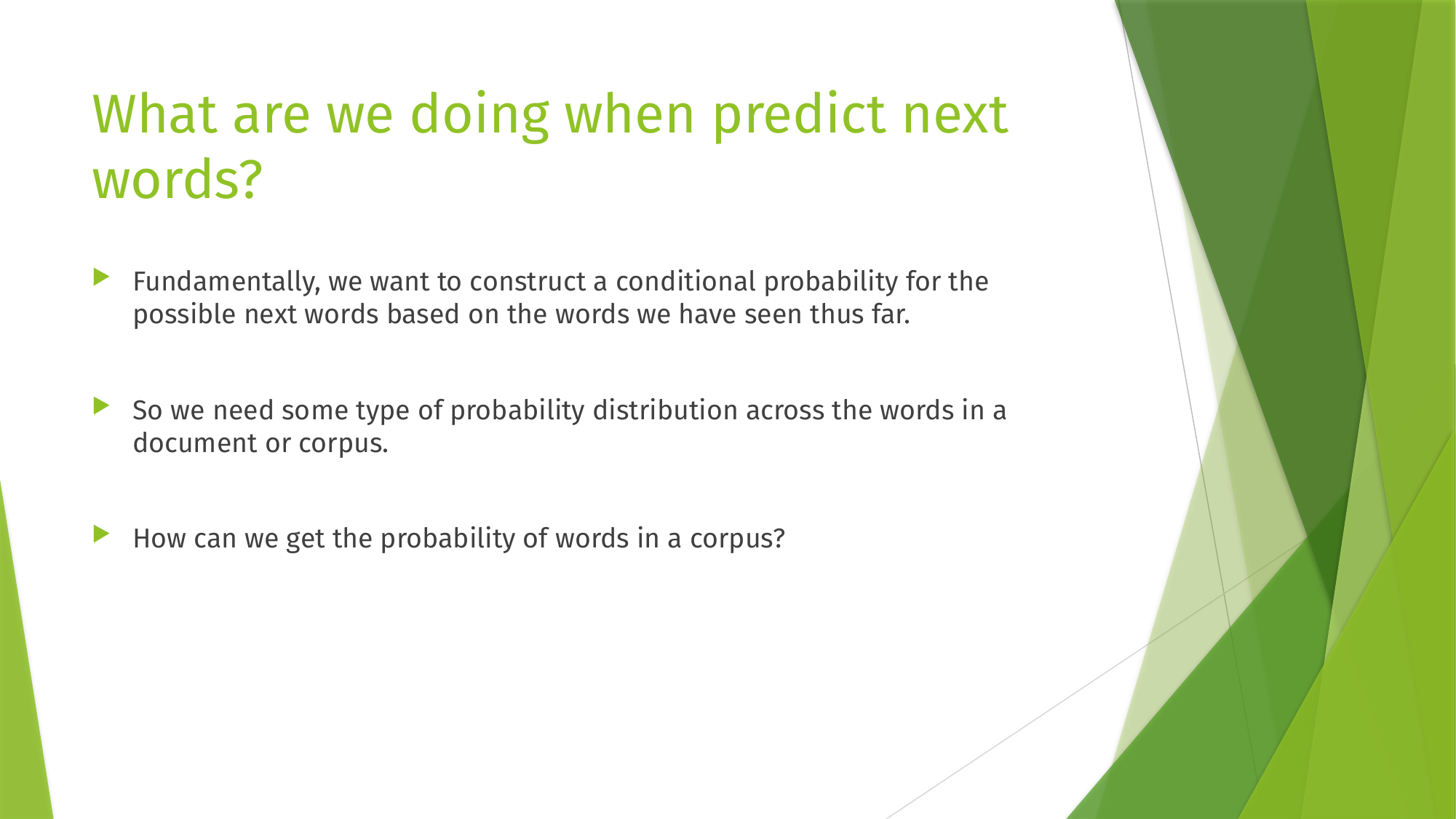

# What are we doing when predict next words?
Fundamentally, we want to construct a conditional probability for the possible next words based on the words we have seen thus far.

So we need some type of probability distribution across the words in a document or corpus.

How can we get the probability of words in a corpus?